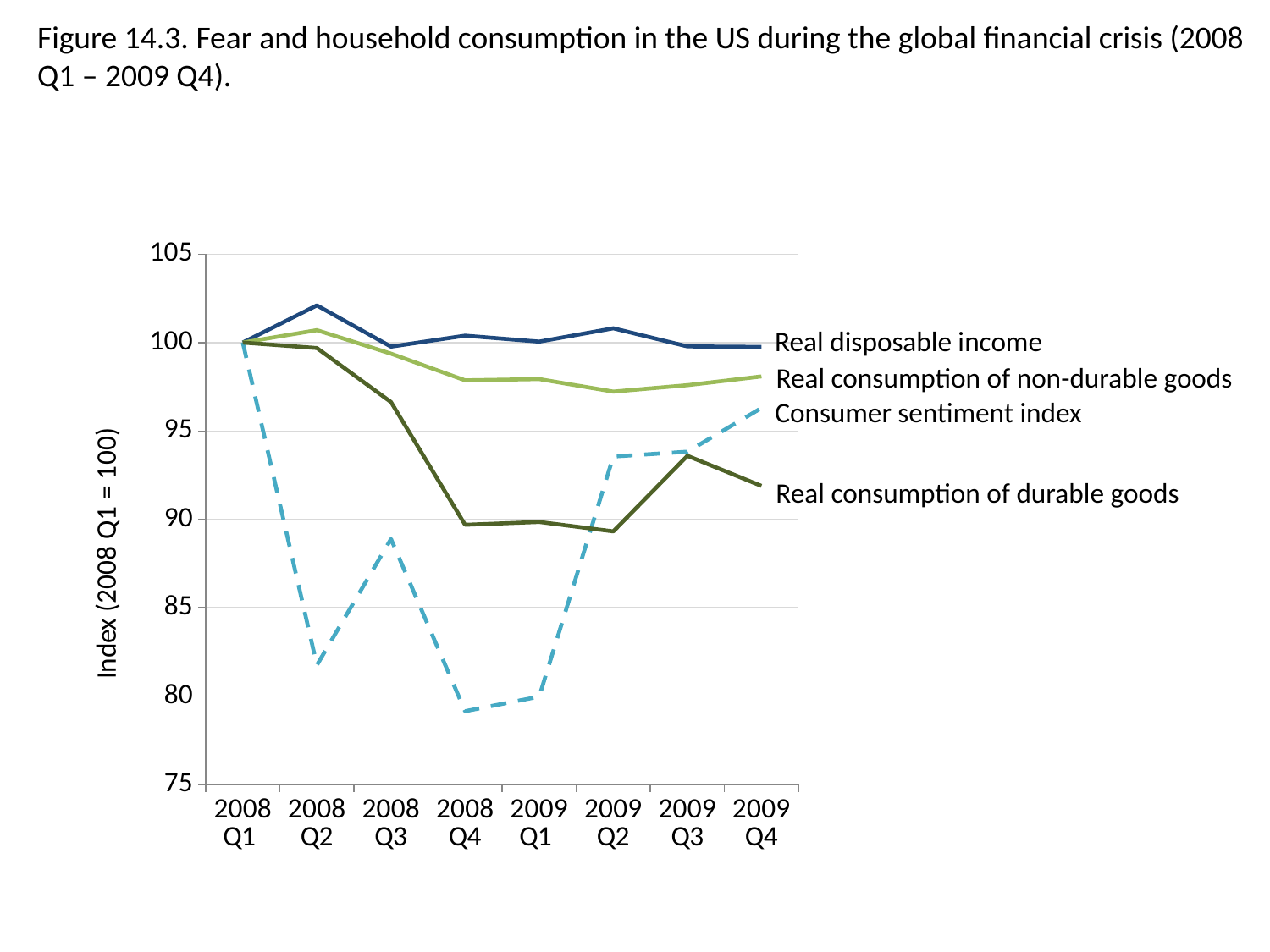

Figure 14.3. Fear and household consumption in the US during the global financial crisis (2008 Q1 – 2009 Q4).

### Chart

| Category | Real disposable income | Real consumption of non-durable goods | Consumer sentiment index | Real consumption of durable goods |
|---|---|---|---|---|
| 2008 Q1  | 100.0 | 100.0 | 100.0 | 100.0 |
| 2008 Q2 | 102.09849088030458 | 100.70074566525919 | 81.75582990397805 | 99.6881959910913 |
| 2008 Q3 | 99.76754614758075 | 99.37112568502381 | 88.88888888888887 | 96.6325167037862 |
| 2008 Q4 | 100.3898635477583 | 97.86182732908095 | 79.14951989026063 | 89.69265033407572 |
| 2009 Q1  | 100.04941932295527 | 97.93369867936393 | 79.97256515775032 | 89.85300668151449 |
| 2009 Q2 | 100.8035215843469 | 97.22396909531939 | 93.55281207133058 | 89.3184855233853 |
| 2009 Q3 | 99.78035856464322 | 97.58781780612705 | 93.82716049382717 | 93.5946547884187 |
| 2009 Q4 | 99.75198821257631 | 98.08193333932263 | 96.29629629629629 | 91.89309576837417 |
Real disposable income
Real consumption of non-durable goods
Consumer sentiment index
Real consumption of durable goods